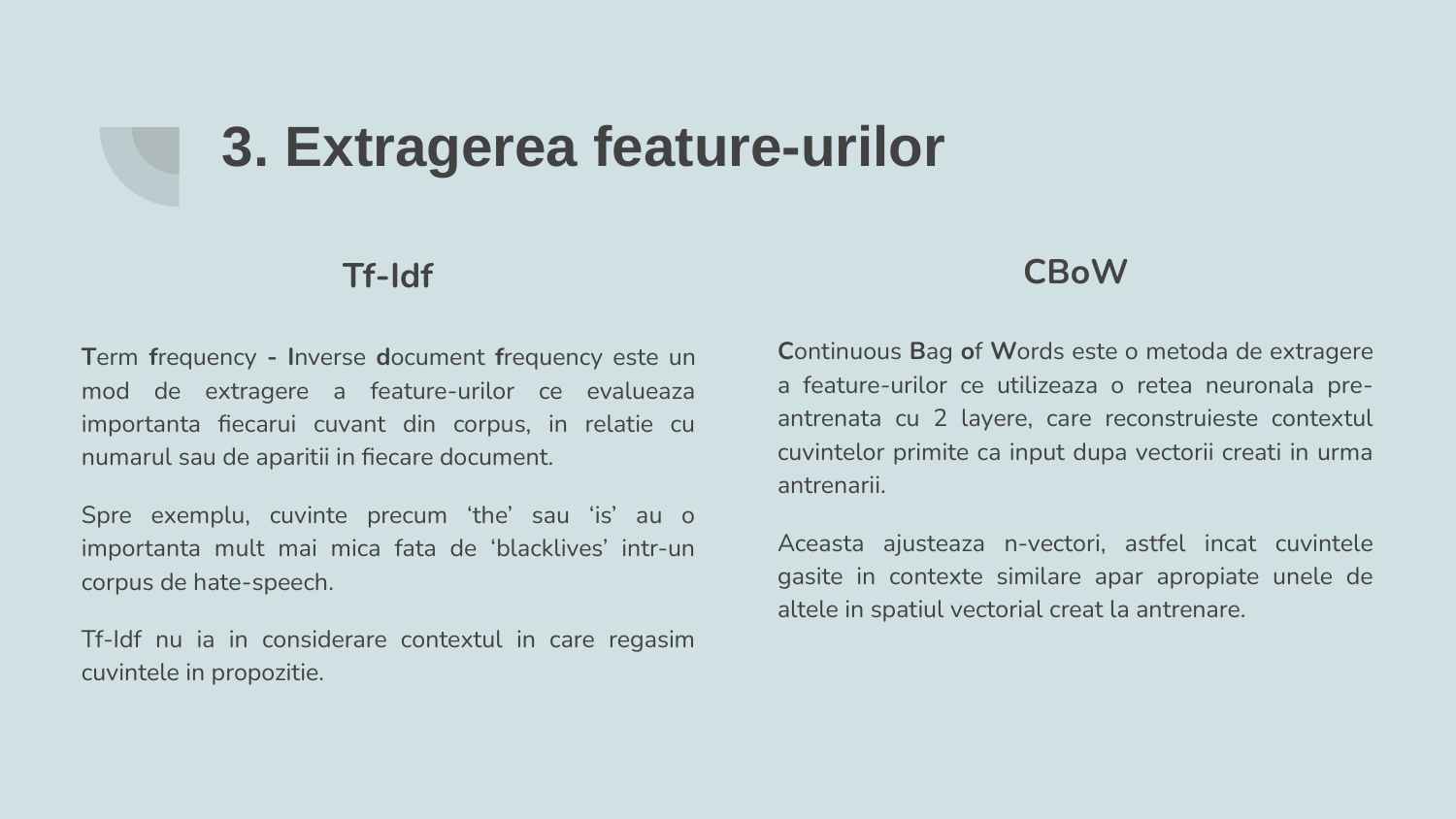

# 3. Extragerea feature-urilor
CBoW
Tf-Idf
Continuous Bag of Words este o metoda de extragere a feature-urilor ce utilizeaza o retea neuronala pre-antrenata cu 2 layere, care reconstruieste contextul cuvintelor primite ca input dupa vectorii creati in urma antrenarii.
Aceasta ajusteaza n-vectori, astfel incat cuvintele gasite in contexte similare apar apropiate unele de altele in spatiul vectorial creat la antrenare.
Term frequency - Inverse document frequency este un mod de extragere a feature-urilor ce evalueaza importanta fiecarui cuvant din corpus, in relatie cu numarul sau de aparitii in fiecare document.
Spre exemplu, cuvinte precum ‘the’ sau ‘is’ au o importanta mult mai mica fata de ‘blacklives’ intr-un corpus de hate-speech.
Tf-Idf nu ia in considerare contextul in care regasim cuvintele in propozitie.